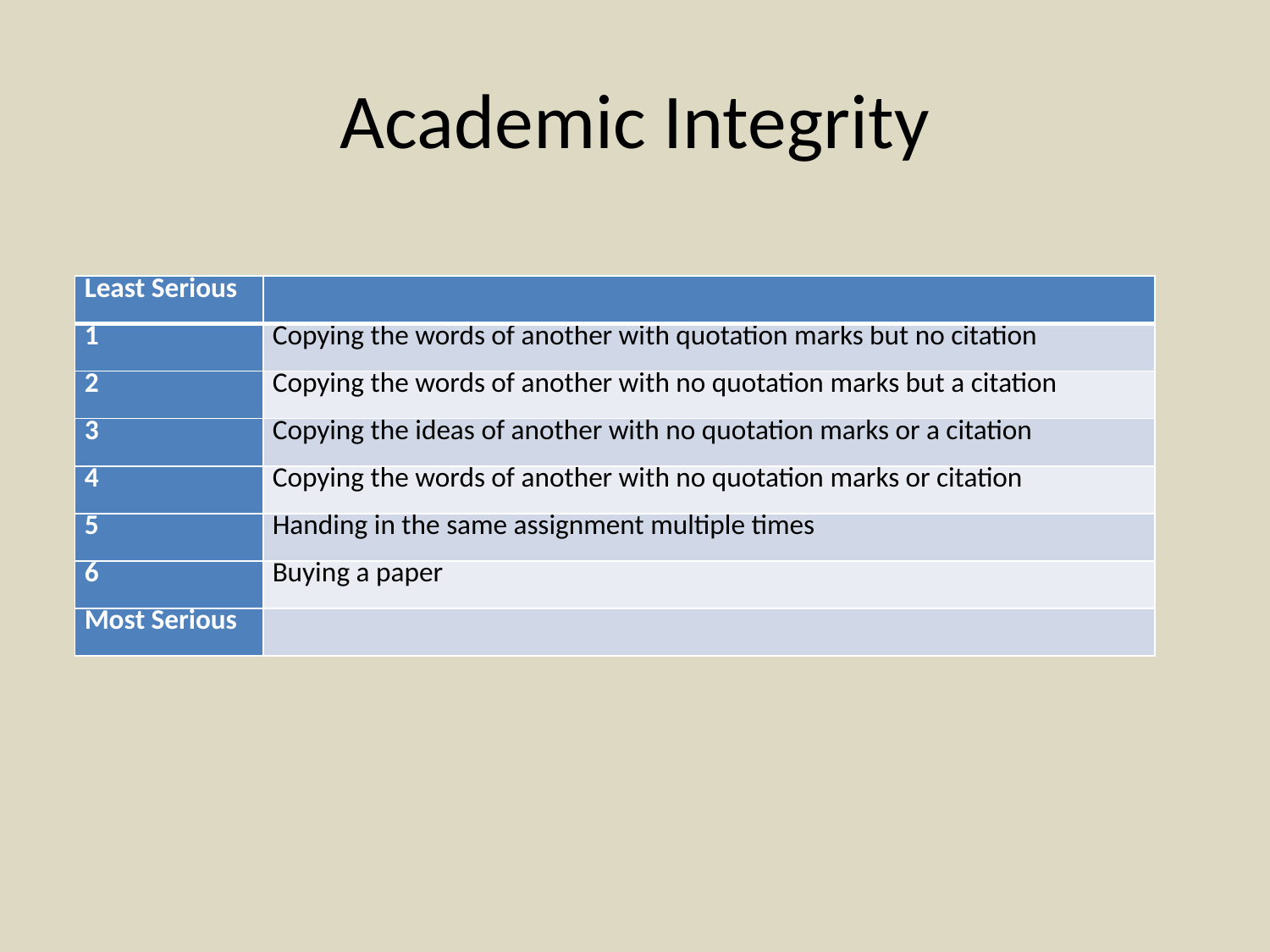

# Academic Integrity
| Least Serious |  |
| --- | --- |
| 1 | Copying the words of another with quotation marks but no citation |
| 2 | Copying the words of another with no quotation marks but a citation |
| 3 | Copying the ideas of another with no quotation marks or a citation |
| 4 | Copying the words of another with no quotation marks or citation |
| 5 | Handing in the same assignment multiple times |
| 6 | Buying a paper |
| Most Serious |  |